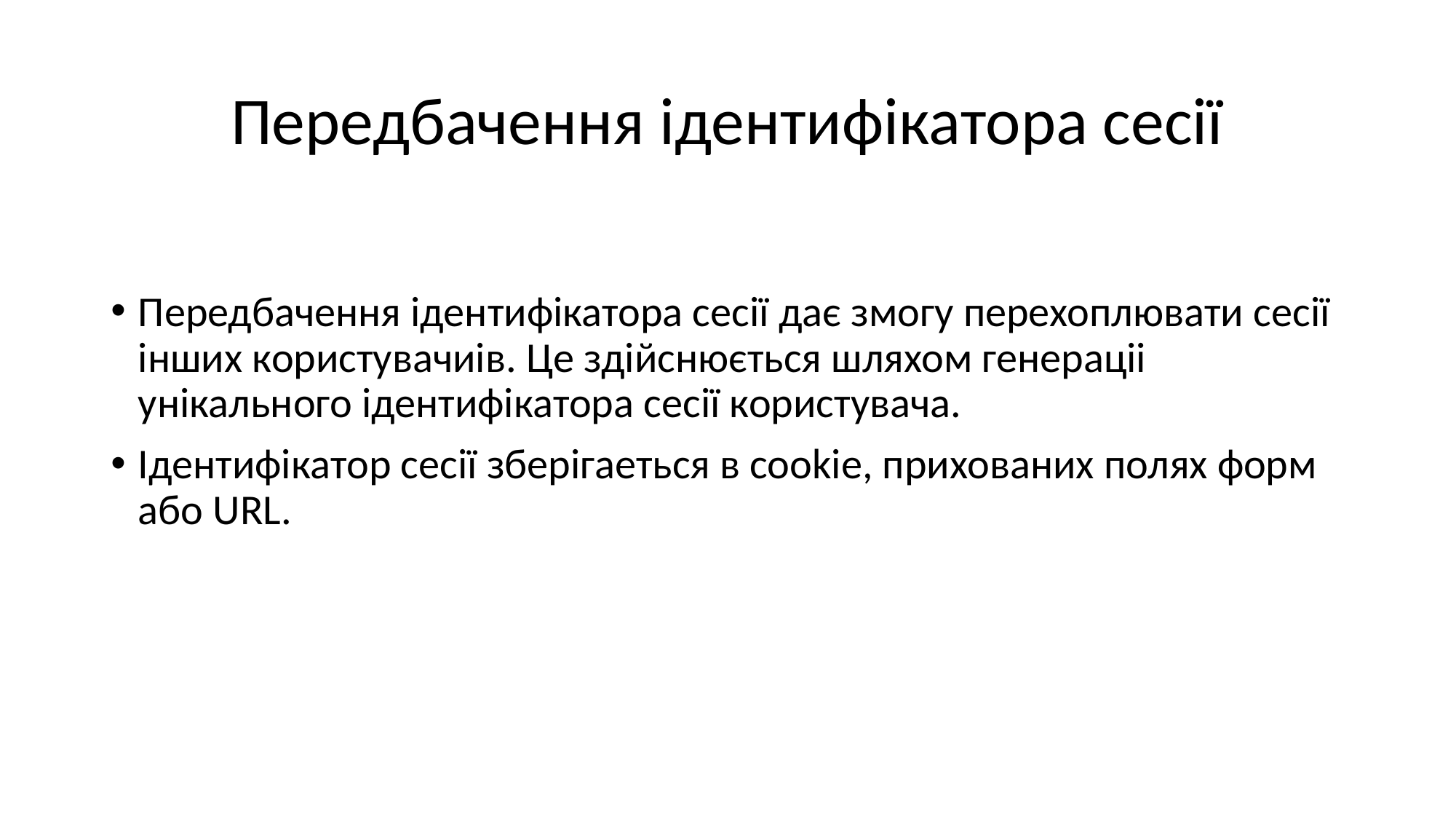

# Передбачення ідентифікатора сесії

Передбачення ідентифікатора сесії дає змогу перехоплювати сесії інших користувачиів. Це здійснюється шляхом генераціі унікального ідентифікатора сесії користувача.
Ідентифікатор сесії зберігаеться в cookie, прихованих полях форм або URL.